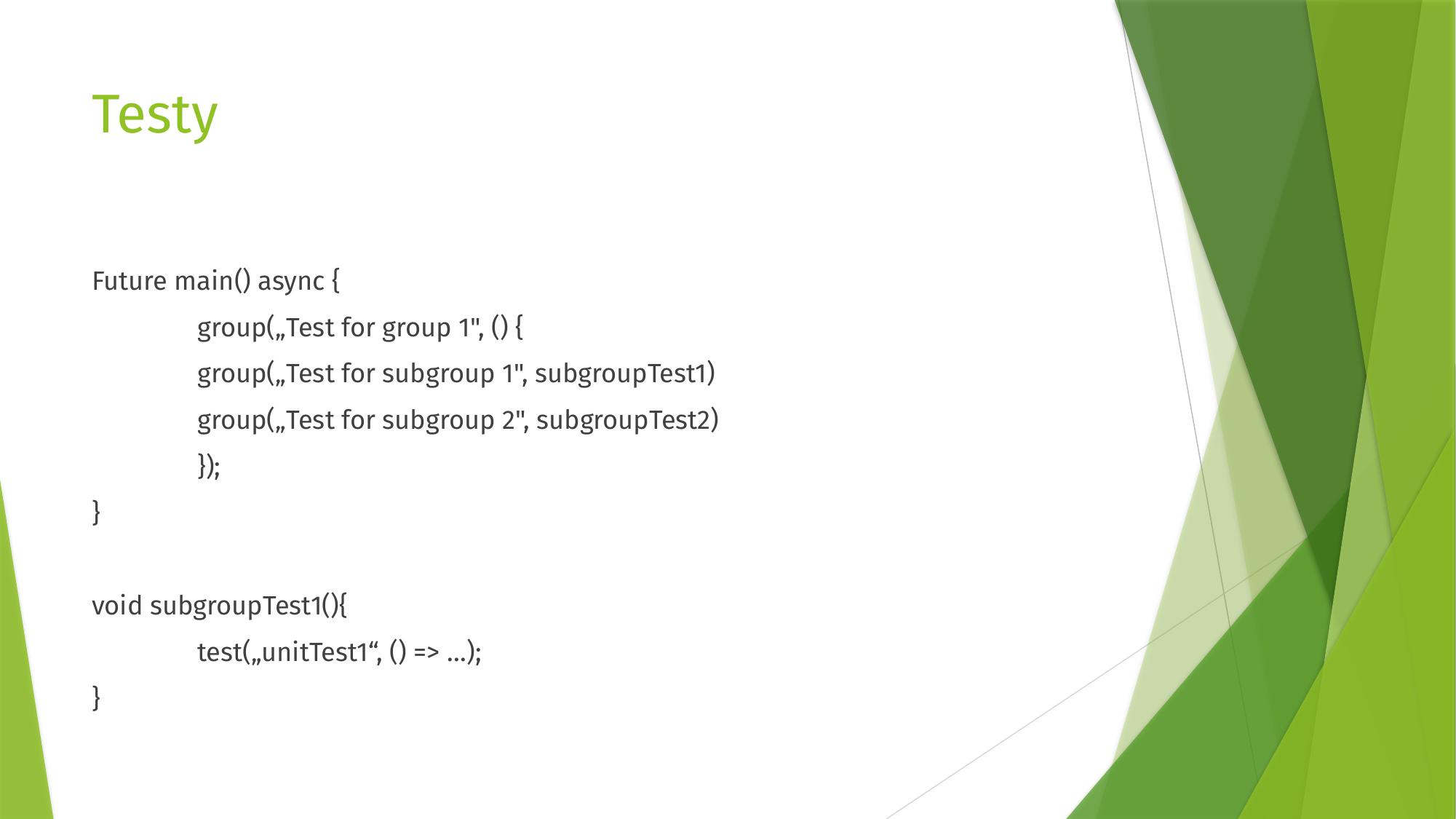

# Testy
Future main() async {
	group(„Test for group 1", () {
		group(„Test for subgroup 1", subgroupTest1)
		group(„Test for subgroup 2", subgroupTest2)
	});
}

void subgroupTest1(){
	test(„unitTest1“, () => …);
}